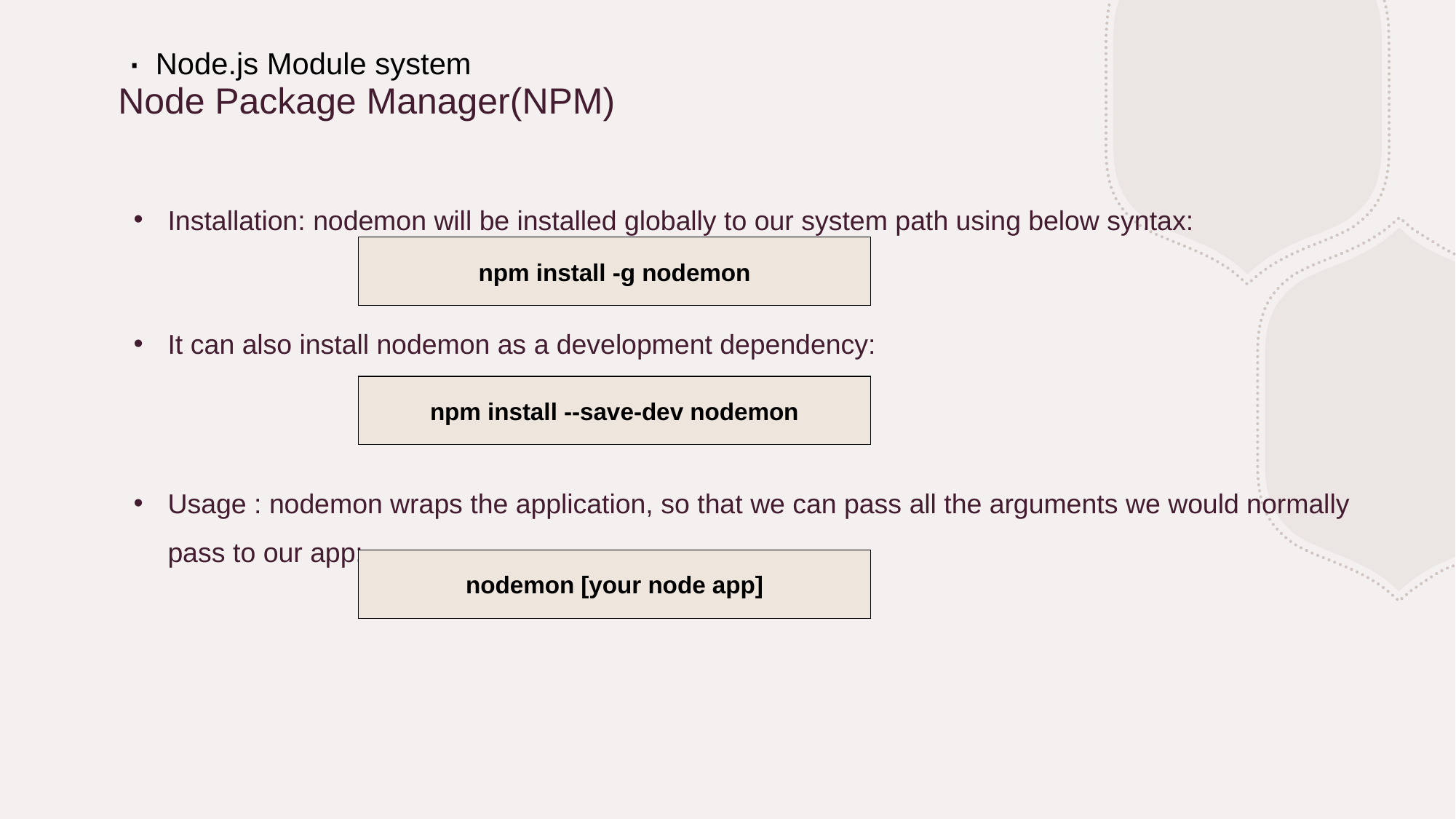

Node.js Module system
# Node Package Manager(NPM)
Installation: nodemon will be installed globally to our system path using below syntax:

It can also install nodemon as a development dependency:

Usage : nodemon wraps the application, so that we can pass all the arguments we would normally pass to our app:
npm install -g nodemon
npm install --save-dev nodemon
nodemon [your node app]